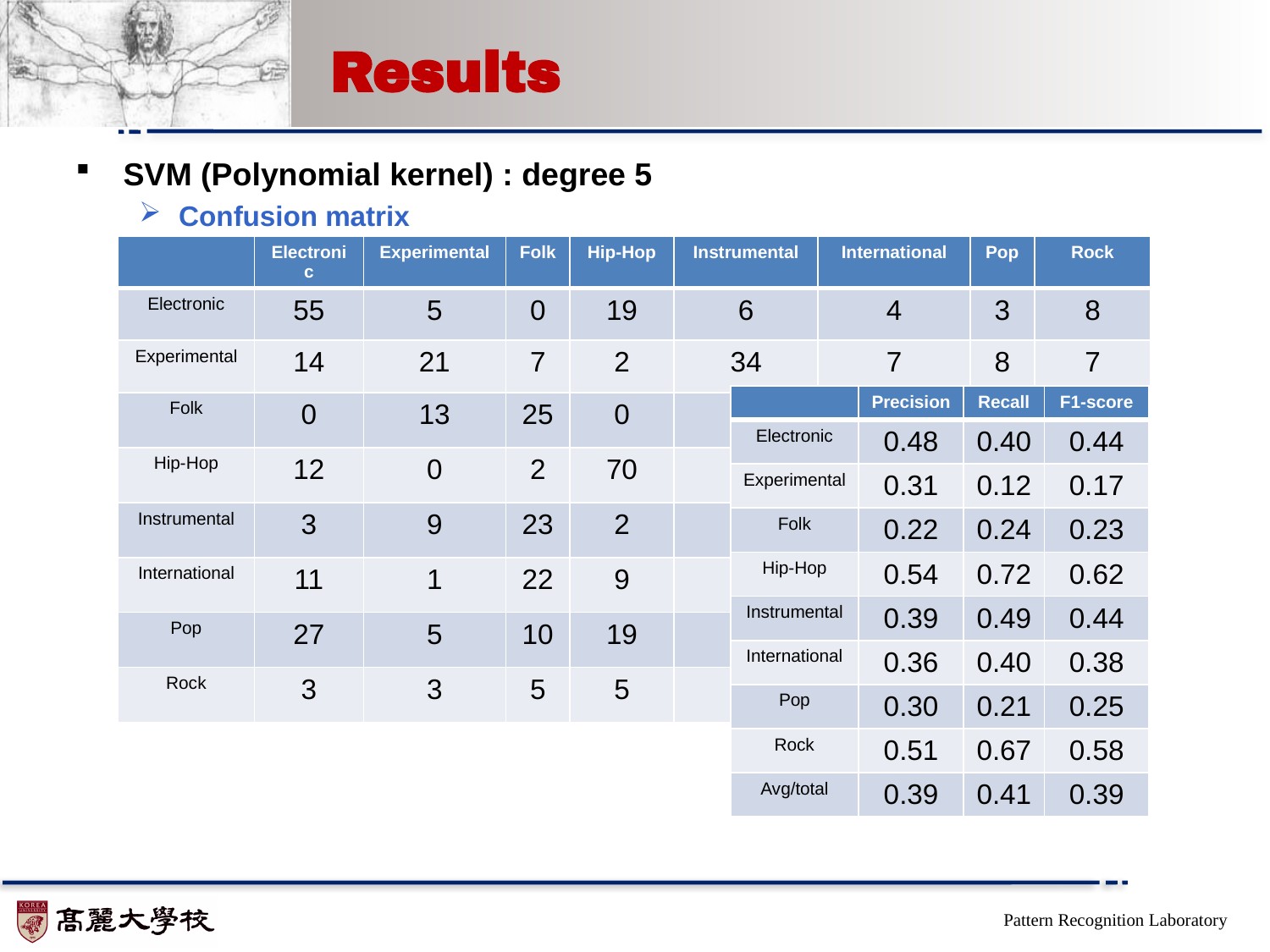

# Results
SVM (Polynomial kernel) : degree 5
Confusion matrix

Accuracy rate : 0.43

|  | Electronic | Experimental | Folk | Hip-Hop | Instrumental | International | Pop | Rock |
| --- | --- | --- | --- | --- | --- | --- | --- | --- |
| Electronic | 55 | 5 | 0 | 19 | 6 | 4 | 3 | 8 |
| Experimental | 14 | 21 | 7 | 2 | 34 | 7 | 8 | 7 |
| Folk | 0 | 13 | 25 | 0 | 16 | 23 | 12 | 11 |
| Hip-Hop | 12 | 0 | 2 | 70 | 3 | 4 | 4 | 5 |
| Instrumental | 3 | 9 | 23 | 2 | 52 | 2 | 4 | 5 |
| International | 11 | 1 | 22 | 9 | 3 | 41 | 6 | 7 |
| Pop | 27 | 5 | 10 | 19 | 4 | 7 | 12 | 16 |
| Rock | 3 | 3 | 5 | 5 | 10 | 2 | 3 | 69 |
|  | Precision | Recall | F1-score |
| --- | --- | --- | --- |
| Electronic | 0.48 | 0.40 | 0.44 |
| Experimental | 0.31 | 0.12 | 0.17 |
| Folk | 0.22 | 0.24 | 0.23 |
| Hip-Hop | 0.54 | 0.72 | 0.62 |
| Instrumental | 0.39 | 0.49 | 0.44 |
| International | 0.36 | 0.40 | 0.38 |
| Pop | 0.30 | 0.21 | 0.25 |
| Rock | 0.51 | 0.67 | 0.58 |
| Avg/total | 0.39 | 0.41 | 0.39 |